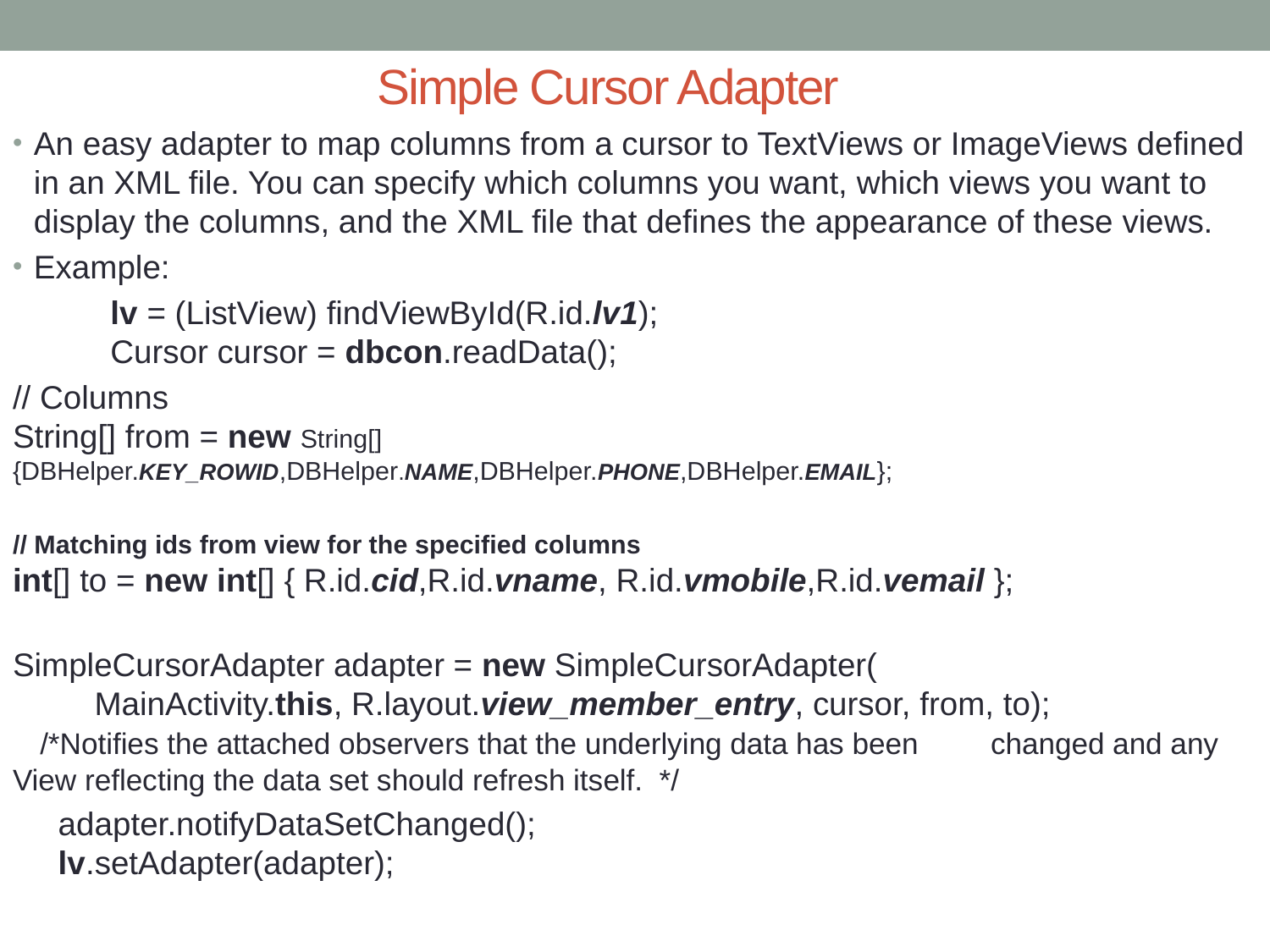

# Simple Cursor Adapter
An easy adapter to map columns from a cursor to TextViews or ImageViews defined in an XML file. You can specify which columns you want, which views you want to display the columns, and the XML file that defines the appearance of these views.
Example:
	lv = (ListView) findViewById(R.id.lv1);
	Cursor cursor = dbcon.readData();
// Columns
String[] from = new String[]{DBHelper.KEY_ROWID,DBHelper.NAME,DBHelper.PHONE,DBHelper.EMAIL};

// Matching ids from view for the specified columns
int[] to = new int[] { R.id.cid,R.id.vname, R.id.vmobile,R.id.vemail };
SimpleCursorAdapter adapter = new SimpleCursorAdapter(
         MainActivity.this, R.layout.view_member_entry, cursor, from, to);
   /*Notifies the attached observers that the underlying data has been 	changed and any View reflecting the data set should refresh itself.  */
     adapter.notifyDataSetChanged();
     lv.setAdapter(adapter);